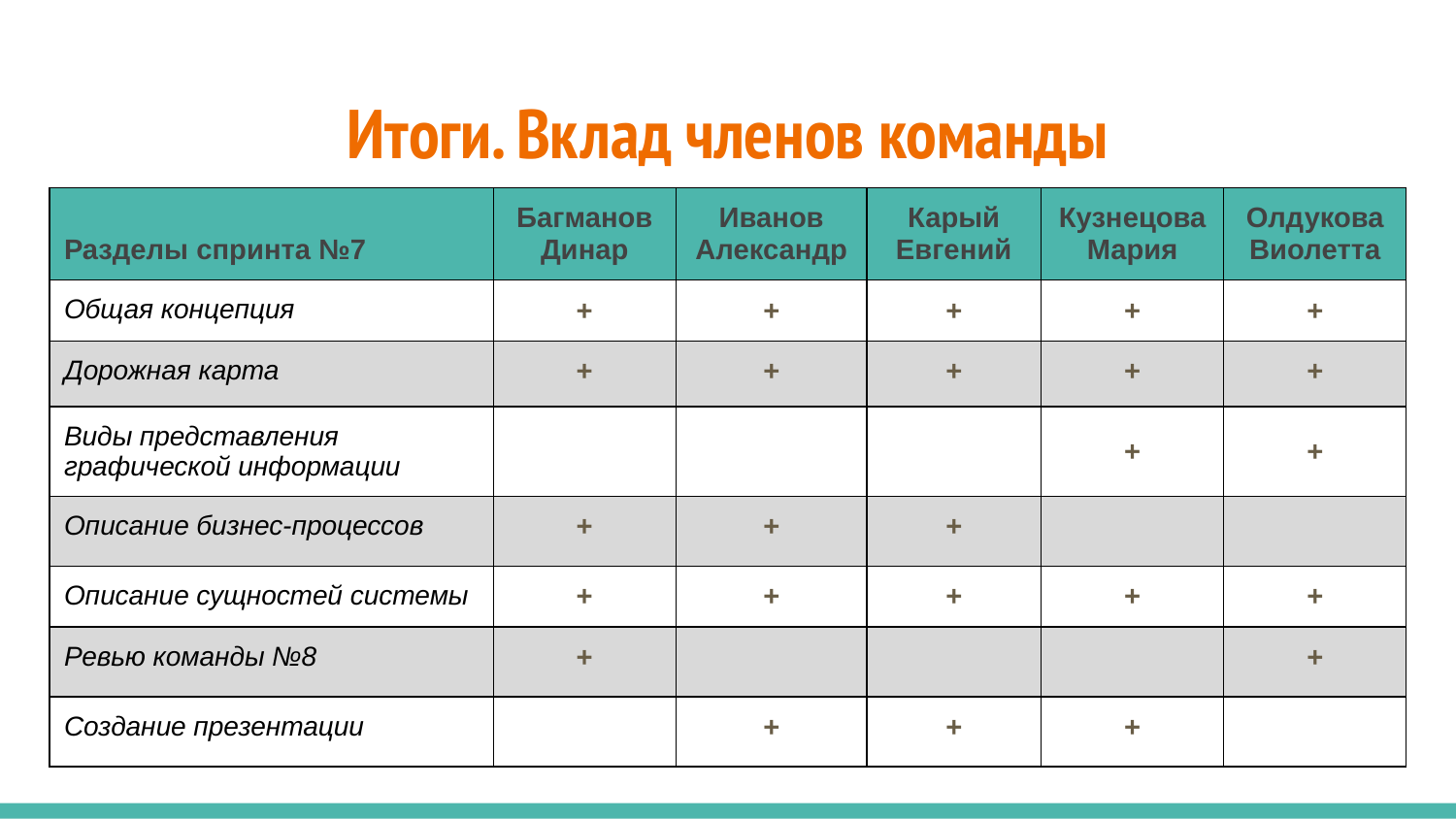

# Итоги. Вклад членов команды
| Разделы спринта №7 | Багманов Динар | Иванов Александр | Карый Евгений | Кузнецова Мария | Олдукова Виолетта |
| --- | --- | --- | --- | --- | --- |
| Общая концепция | + | + | + | + | + |
| Дорожная карта | + | + | + | + | + |
| Виды представления графической информации |  |  |  | + | + |
| Описание бизнес-процессов | + | + | + |  |  |
| Описание сущностей системы | + | + | + | + | + |
| Ревью команды №8 | + |  |  |  | + |
| Создание презентации |  | + | + | + |  |